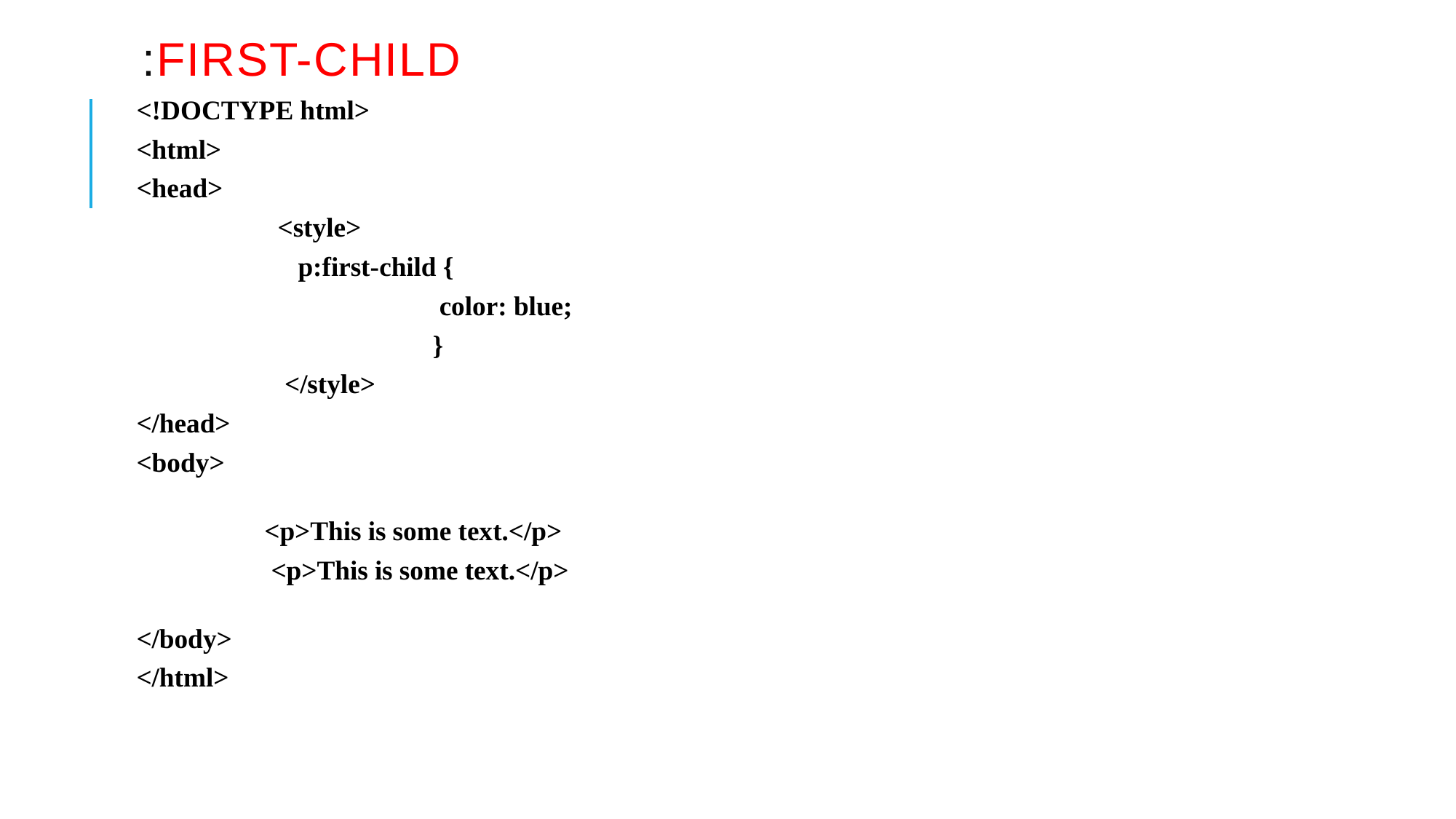

# :first-child
<!DOCTYPE html>
<html>
<head>
                     <style>
                        p:first-child {
                                             color: blue;
                                            }
                      </style>
</head>
<body>
                   <p>This is some text.</p>
                    <p>This is some text.</p>
</body>
</html>